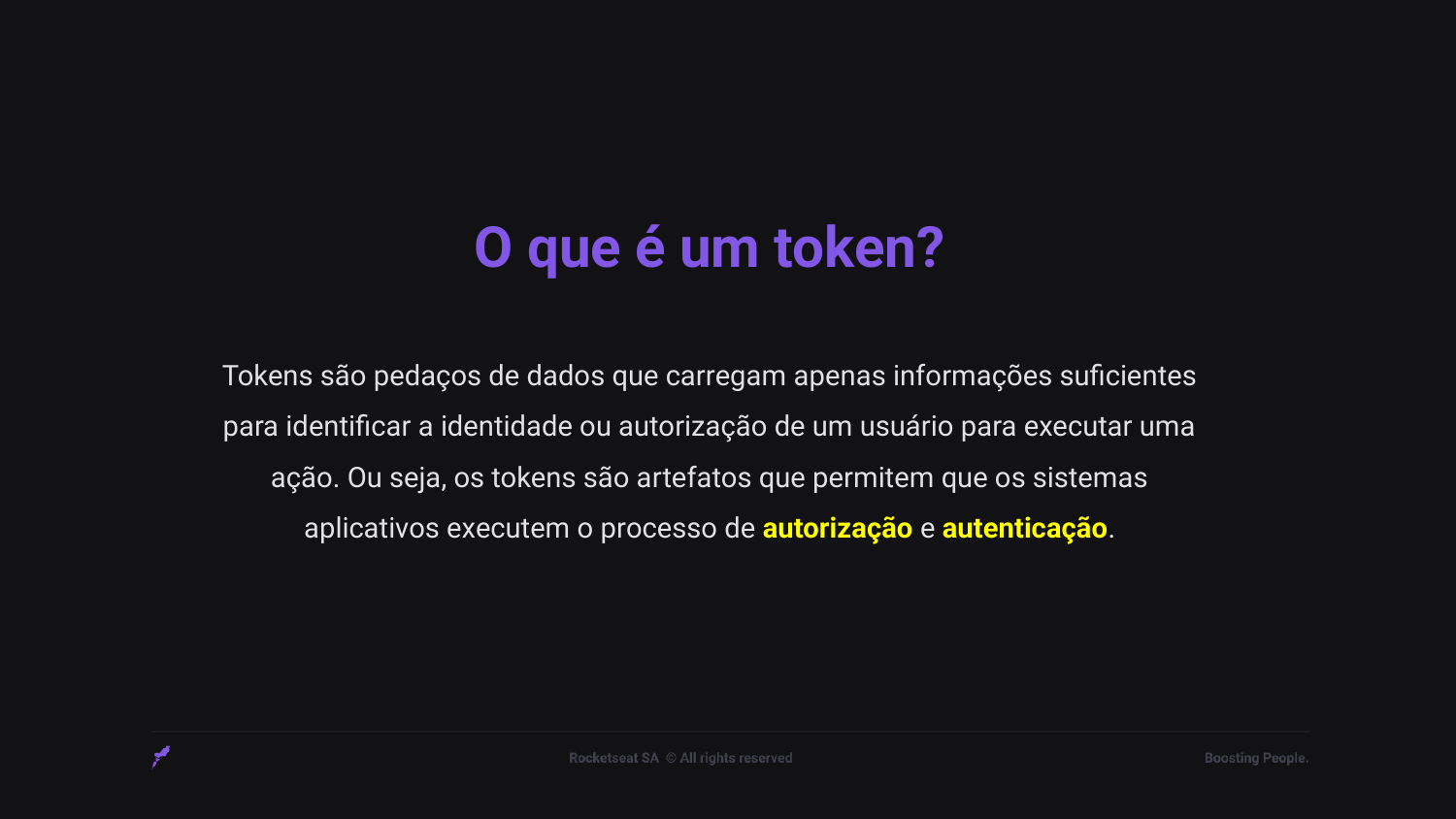

# O que é um token?
Tokens são pedaços de dados que carregam apenas informações suficientes para identificar a identidade ou autorização de um usuário para executar uma ação. Ou seja, os tokens são artefatos que permitem que os sistemas aplicativos executem o processo de autorização e autenticação.